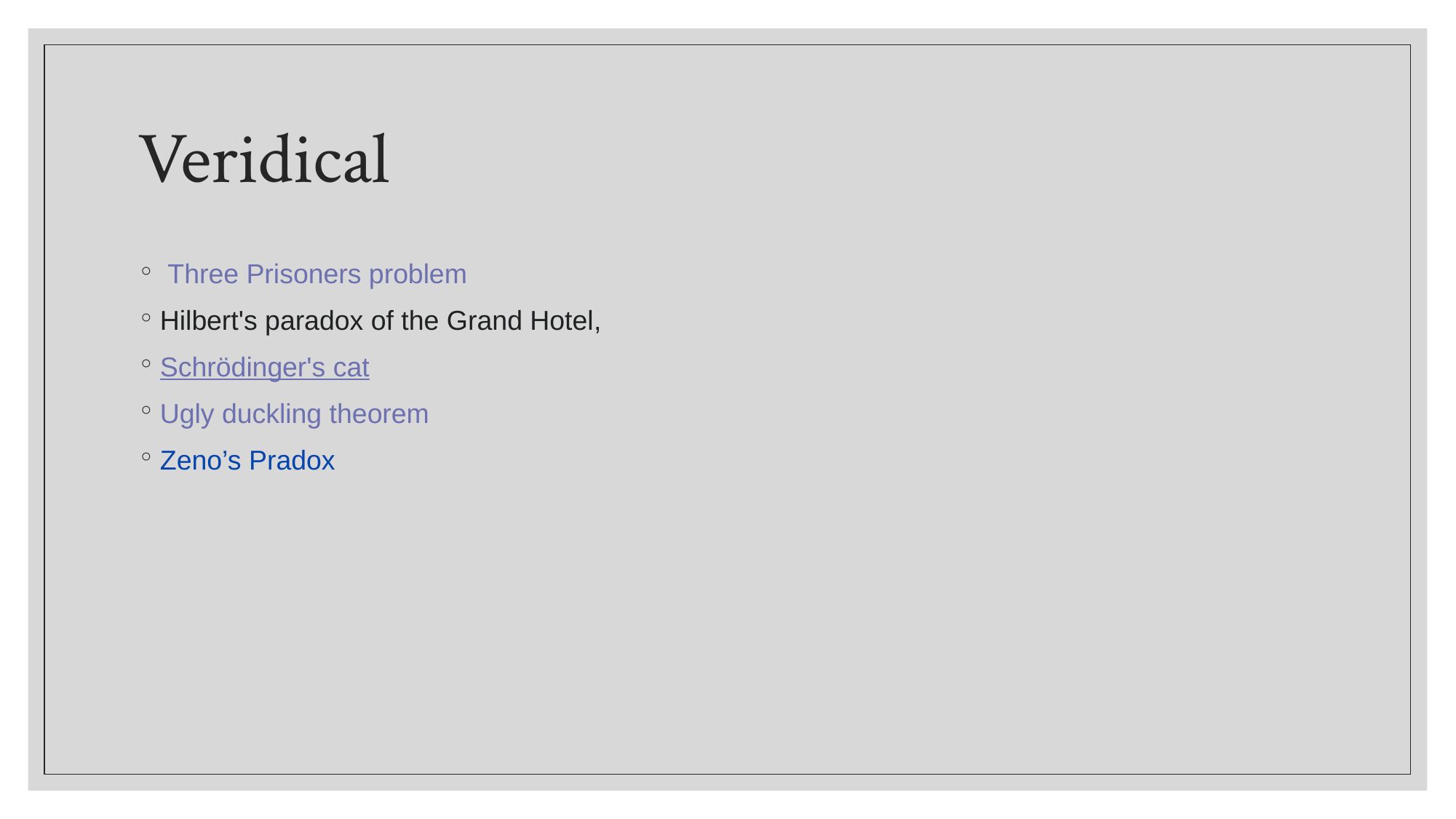

# Veridical
 Three Prisoners problem
Hilbert's paradox of the Grand Hotel,
Schrödinger's cat
Ugly duckling theorem
Zeno’s Pradox